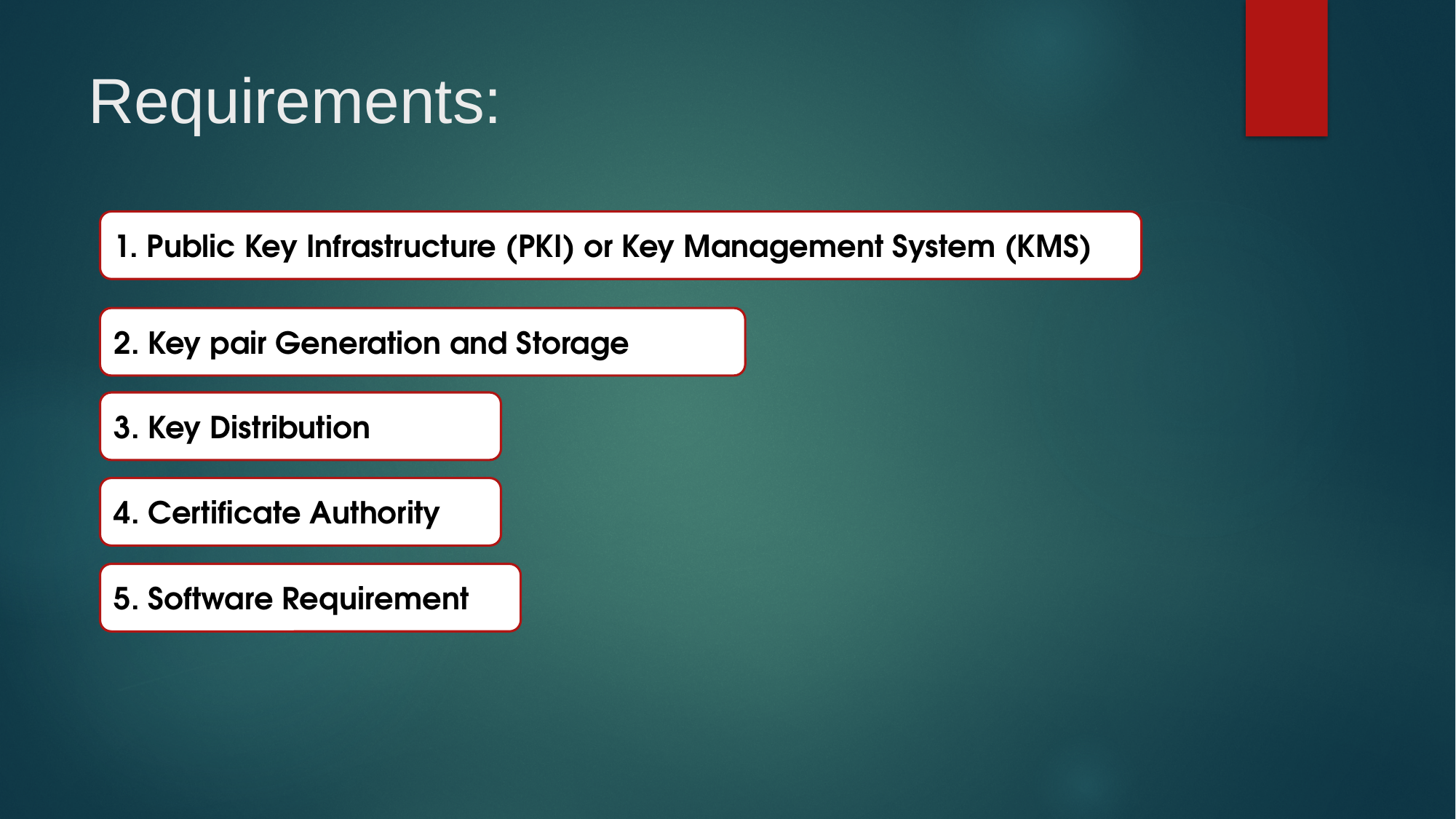

# Requirements:
1. Public Key Infrastructure (PKI) or Key Management System (KMS)
2. Key pair Generation and Storage
3. Key Distribution
4. Certificate Authority
5. Software Requirement